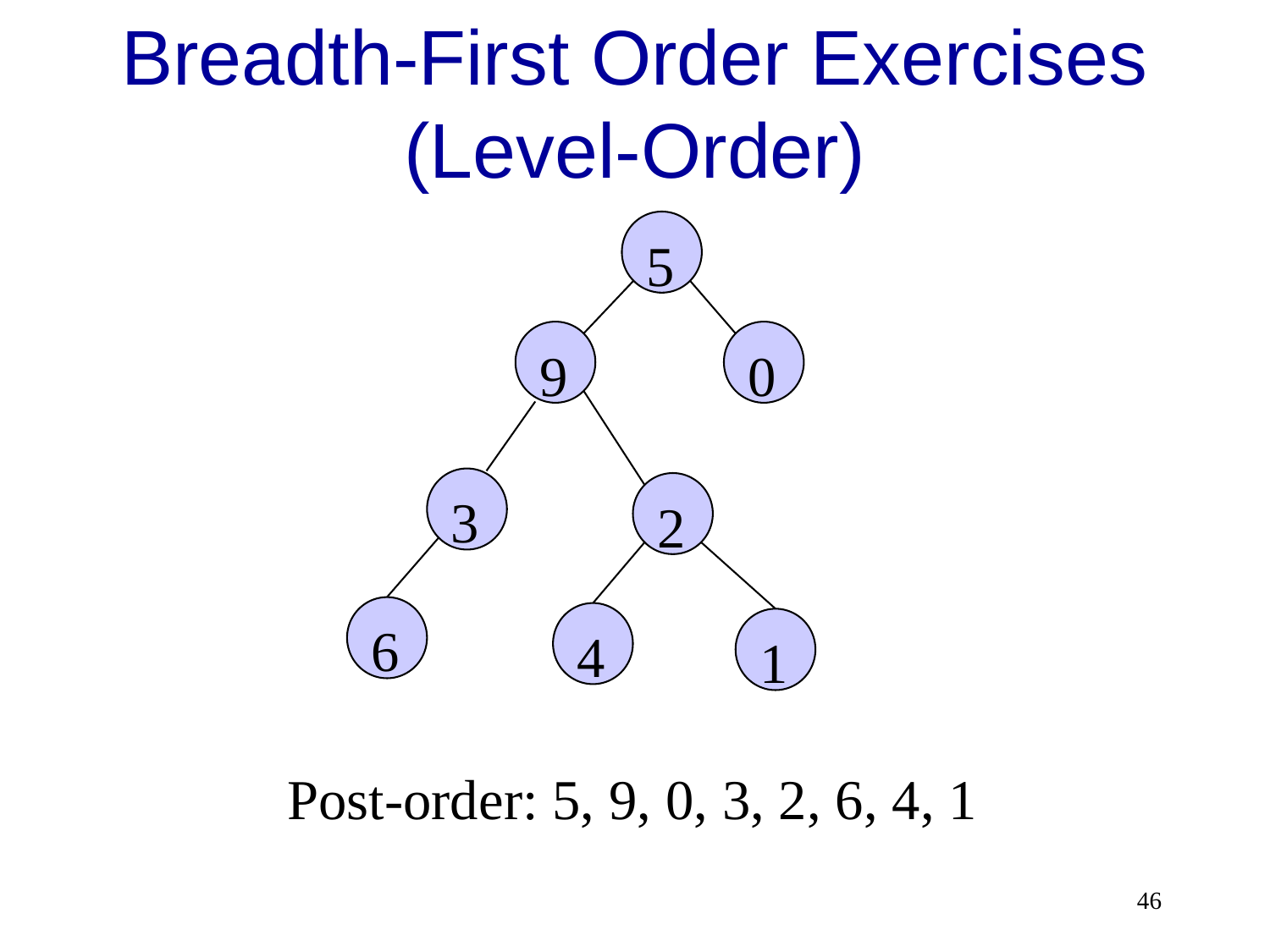

# Breadth-First Order Exercises (Level-Order)
5
9
0
3
2
6
4
1
Post-order: 5, 9, 0, 3, 2, 6, 4, 1
46